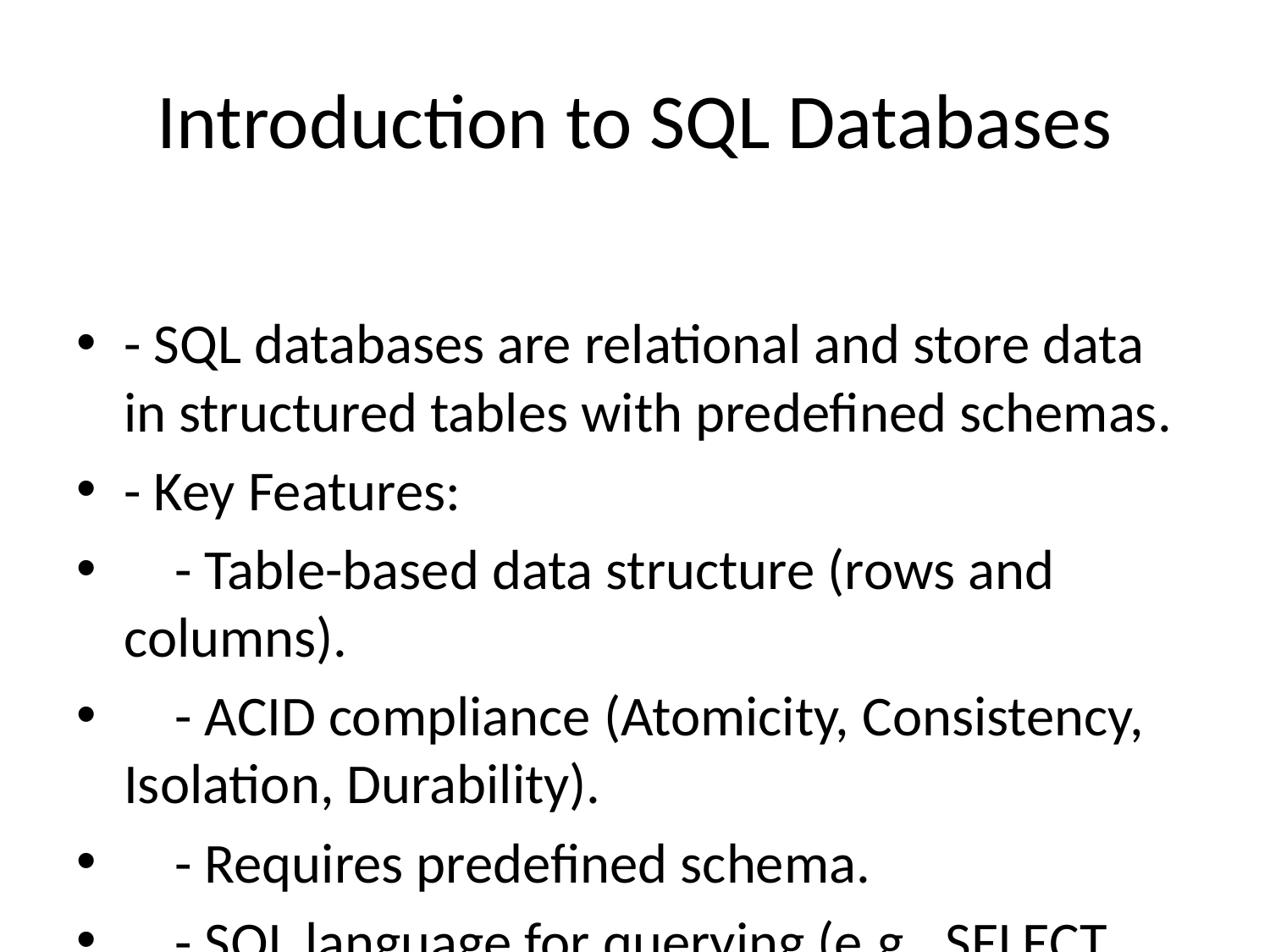

# Introduction to SQL Databases

- SQL databases are relational and store data in structured tables with predefined schemas.
- Key Features:
    - Table-based data structure (rows and columns).
    - ACID compliance (Atomicity, Consistency, Isolation, Durability).
    - Requires predefined schema.
    - SQL language for querying (e.g., SELECT, INSERT).
    - Use cases: Banking, CRMs, enterprise apps.